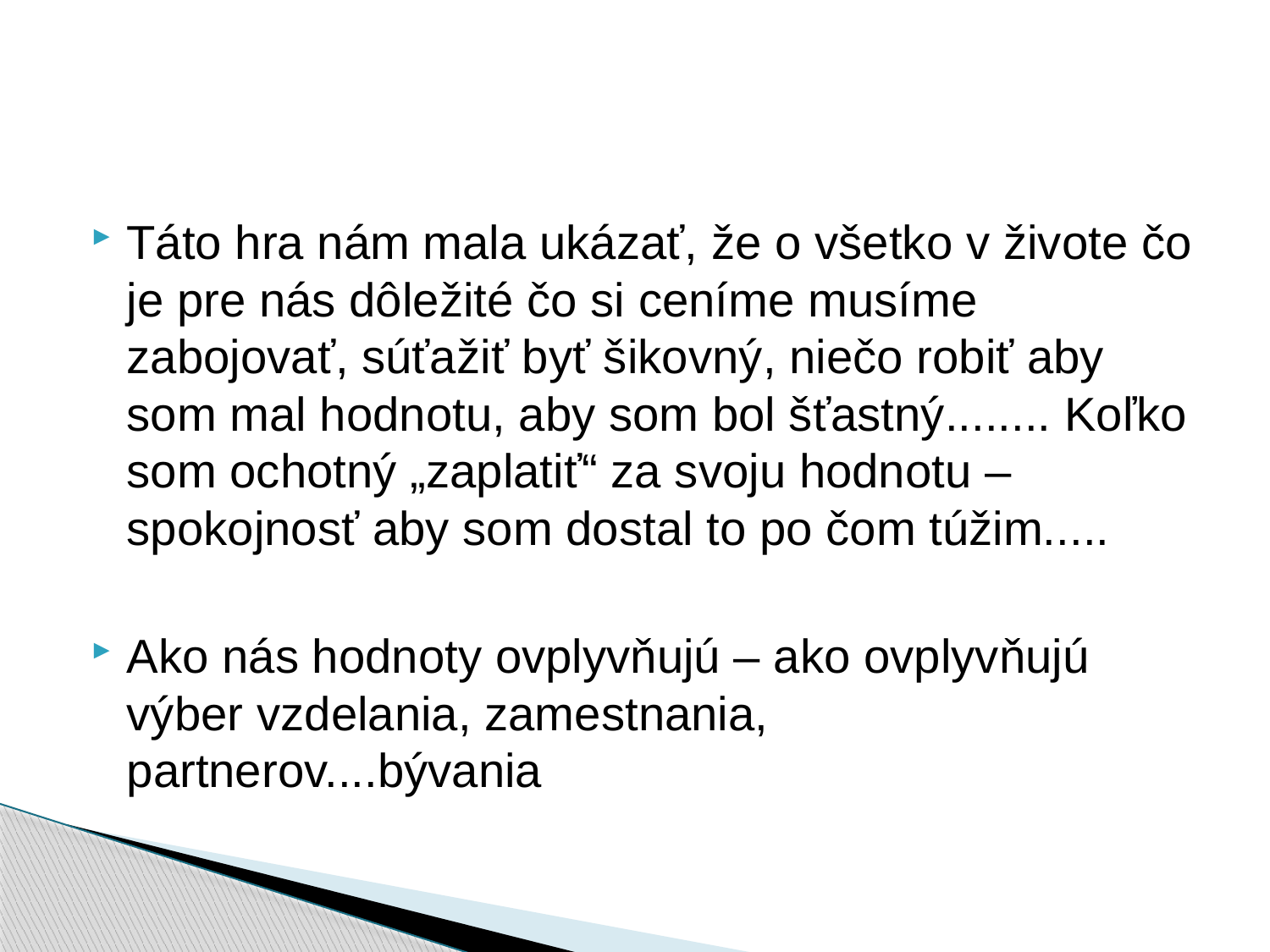

#
Táto hra nám mala ukázať, že o všetko v živote čo je pre nás dôležité čo si ceníme musíme zabojovať, súťažiť byť šikovný, niečo robiť aby som mal hodnotu, aby som bol šťastný........ Koľko som ochotný „zaplatiť“ za svoju hodnotu – spokojnosť aby som dostal to po čom túžim.....

Ako nás hodnoty ovplyvňujú – ako ovplyvňujú výber vzdelania, zamestnania, partnerov....bývania